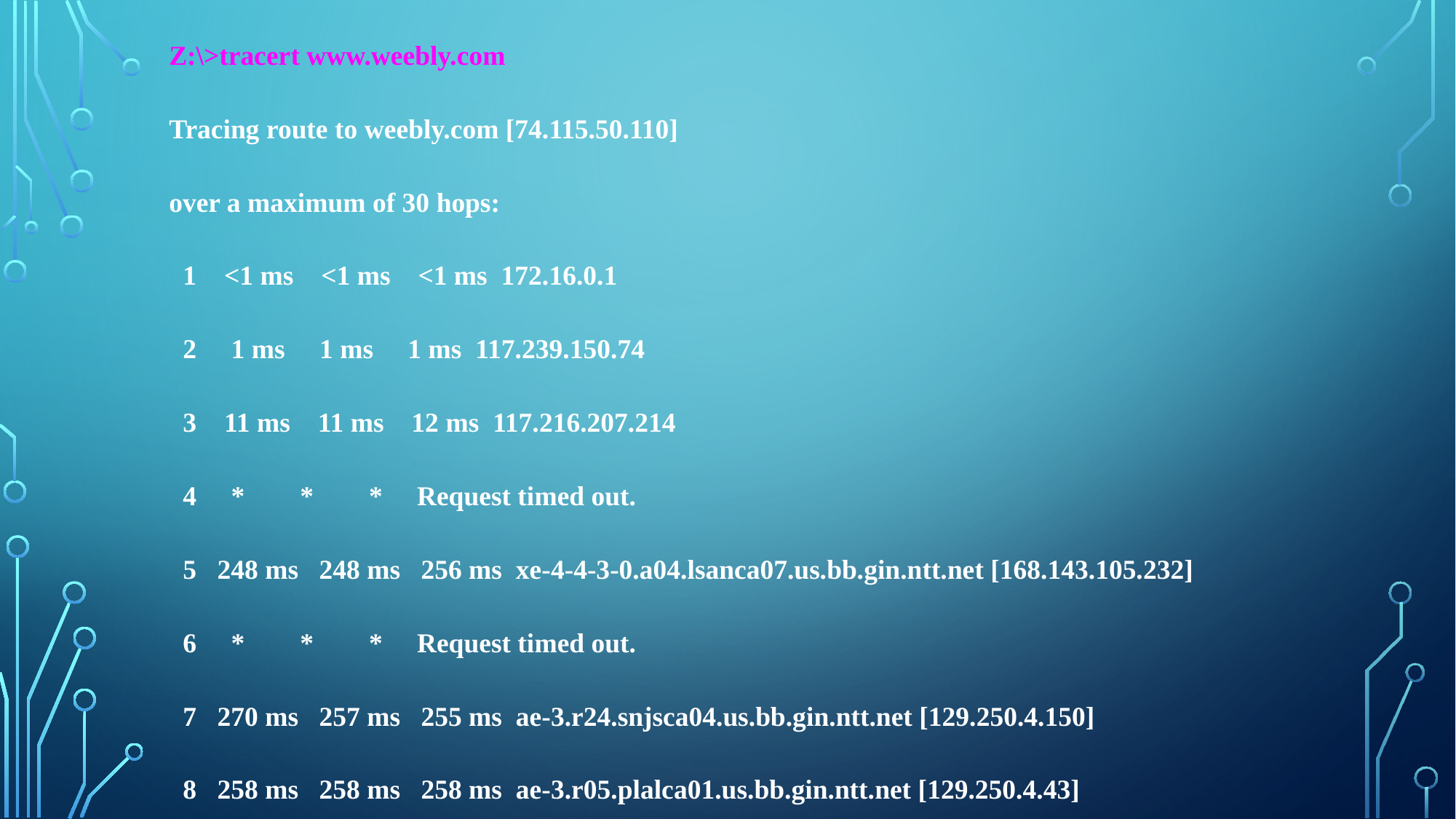

Z:\>tracert www.weebly.com
Tracing route to weebly.com [74.115.50.110]
over a maximum of 30 hops:
  1    <1 ms    <1 ms    <1 ms  172.16.0.1
  2     1 ms     1 ms     1 ms  117.239.150.74
  3    11 ms    11 ms    12 ms  117.216.207.214
  4     *        *        *     Request timed out.
  5   248 ms   248 ms   256 ms  xe-4-4-3-0.a04.lsanca07.us.bb.gin.ntt.net [168.143.105.232]
  6     *        *        *     Request timed out.
  7   270 ms   257 ms   255 ms  ae-3.r24.snjsca04.us.bb.gin.ntt.net [129.250.4.150]
  8   258 ms   258 ms   258 ms  ae-3.r05.plalca01.us.bb.gin.ntt.net [129.250.4.43]